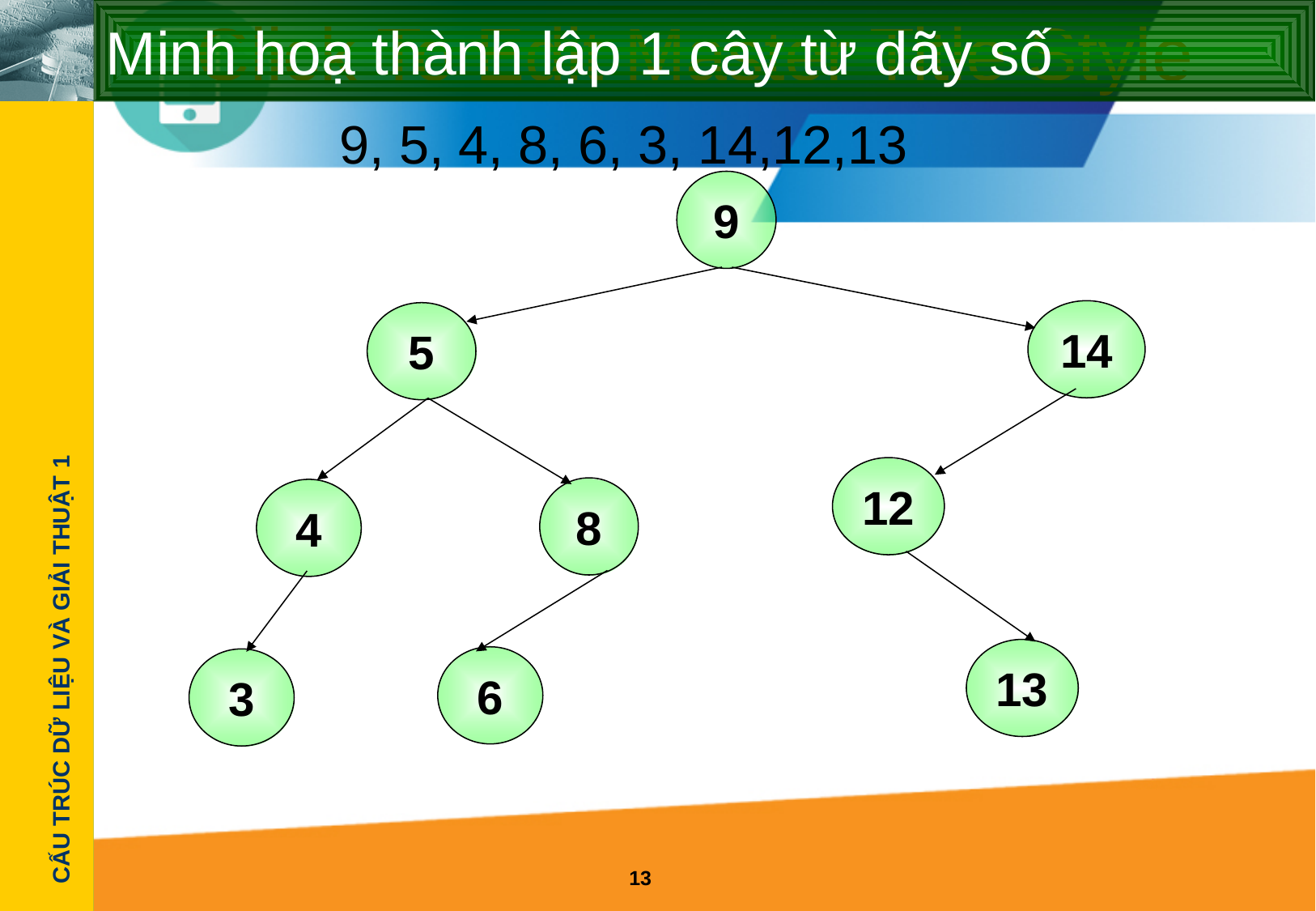

# Minh hoạ thành lập 1 cây từ dãy số
9, 5, 4, 8, 6, 3, 14,12,13
9

14
5

12
8
4

13
6
3